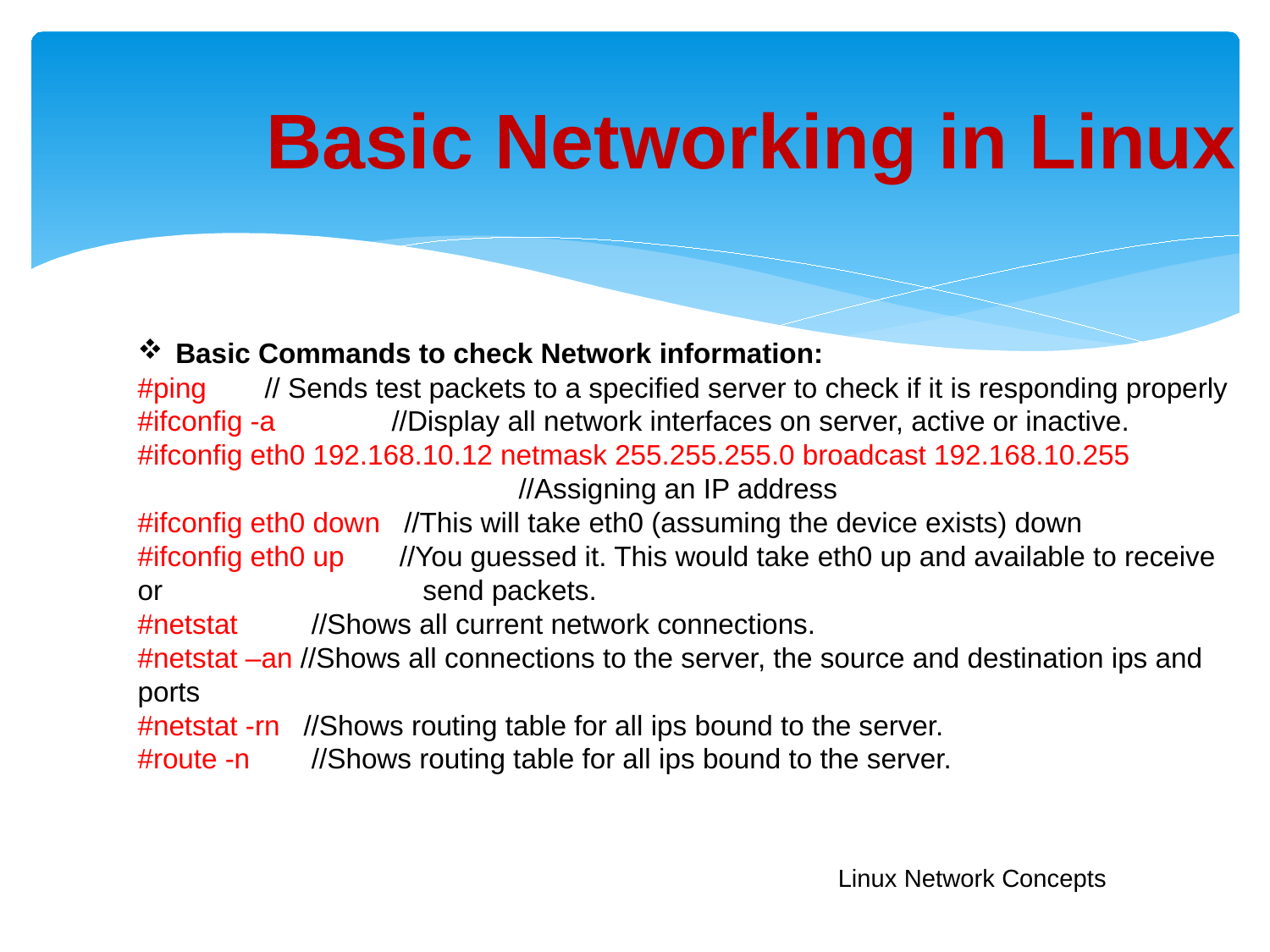

Basic Networking in Linux
 Basic Commands to check Network information:
#ping	// Sends test packets to a specified server to check if it is responding properly
#ifconfig -a 	//Display all network interfaces on server, active or inactive.
#ifconfig eth0 192.168.10.12 netmask 255.255.255.0 broadcast 192.168.10.255   			//Assigning an IP address
#ifconfig eth0 down   //This will take eth0 (assuming the device exists) down
#ifconfig eth0 up       //You guessed it. This would take eth0 up and available to receive or 		    send packets.
#netstat	      //Shows all current network connections.
#netstat –an //Shows all connections to the server, the source and destination ips and ports
#netstat -rn   //Shows routing table for all ips bound to the server.
#route -n	      //Shows routing table for all ips bound to the server.

Linux Network Concepts